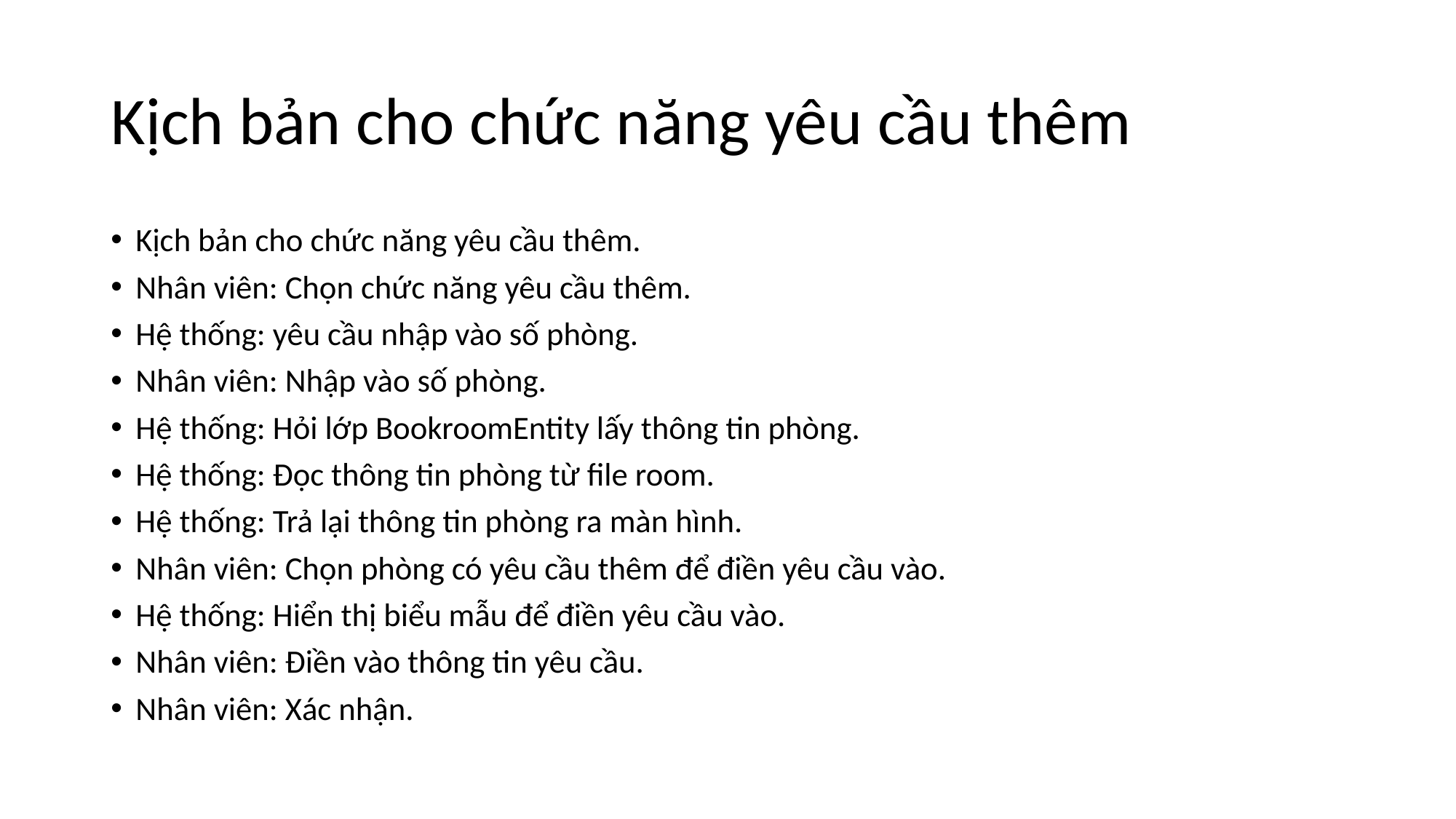

# Kịch bản cho chức năng yêu cầu thêm
Kịch bản cho chức năng yêu cầu thêm.
Nhân viên: Chọn chức năng yêu cầu thêm.
Hệ thống: yêu cầu nhập vào số phòng.
Nhân viên: Nhập vào số phòng.
Hệ thống: Hỏi lớp BookroomEntity lấy thông tin phòng.
Hệ thống: Đọc thông tin phòng từ file room.
Hệ thống: Trả lại thông tin phòng ra màn hình.
Nhân viên: Chọn phòng có yêu cầu thêm để điền yêu cầu vào.
Hệ thống: Hiển thị biểu mẫu để điền yêu cầu vào.
Nhân viên: Điền vào thông tin yêu cầu.
Nhân viên: Xác nhận.